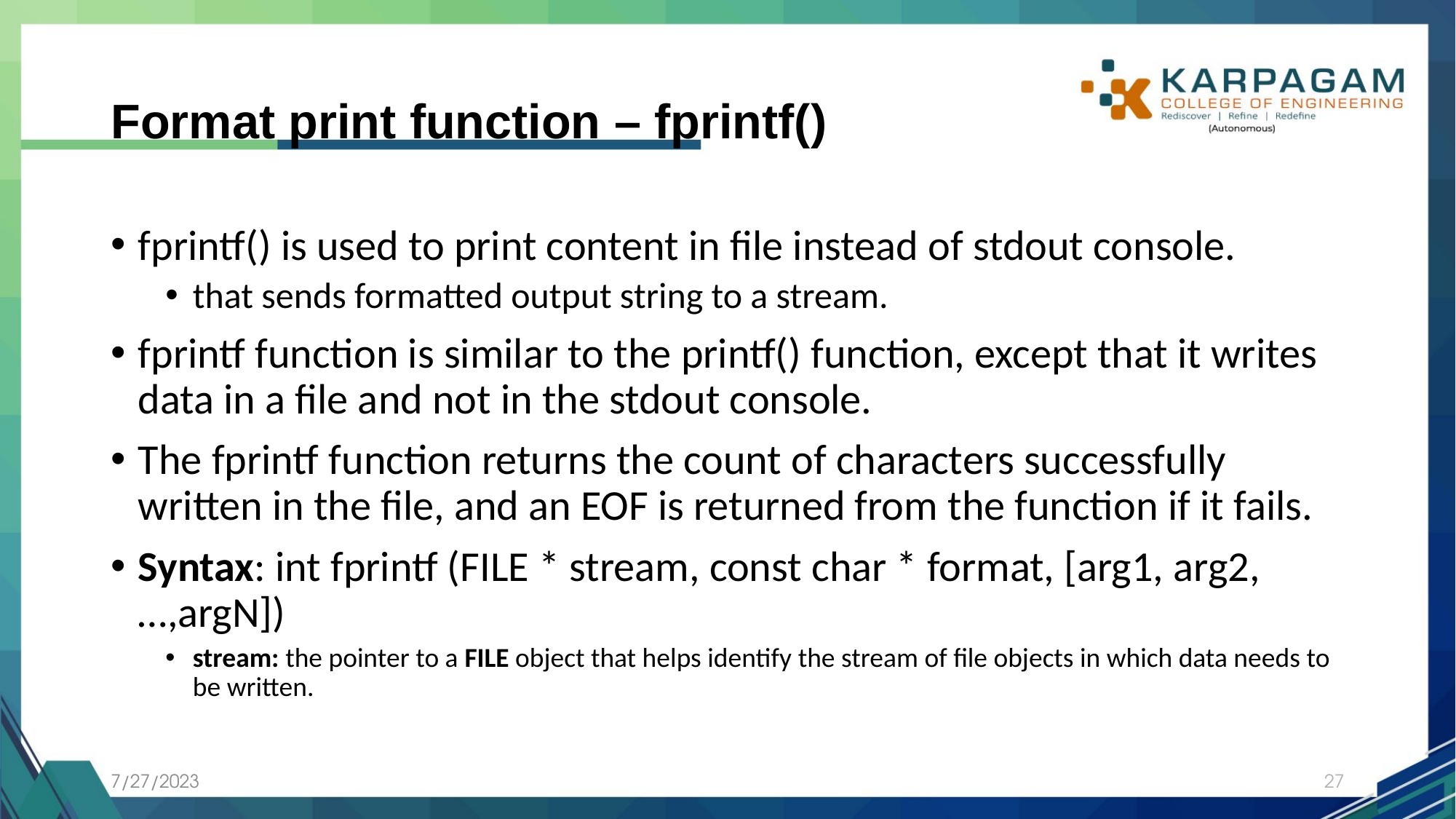

# Format print function – fprintf()
fprintf() is used to print content in file instead of stdout console.
that sends formatted output string to a stream.
fprintf function is similar to the printf() function, except that it writes data in a file and not in the stdout console.
The fprintf function returns the count of characters successfully written in the file, and an EOF is returned from the function if it fails.
Syntax: int fprintf (FILE * stream, const char * format, [arg1, arg2,…,argN])
stream: the pointer to a FILE object that helps identify the stream of file objects in which data needs to be written.

7/27/2023
27